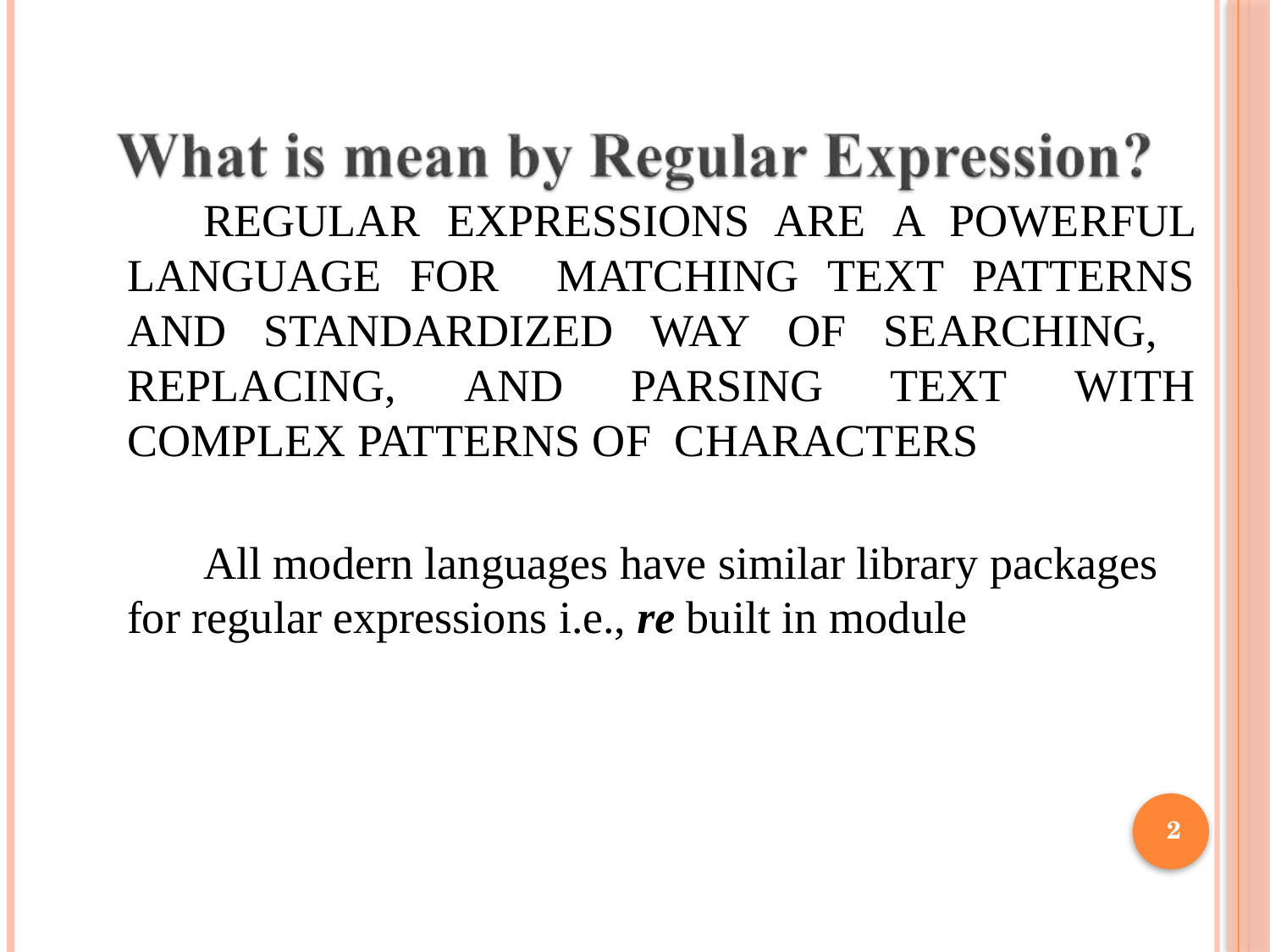

# Regular expressions are a powerful language for  matching text patterns and standardized way of searching,  replacing, and parsing text with complex patterns of  characters
All modern languages have similar library packages  for regular expressions i.e., re built in module
2